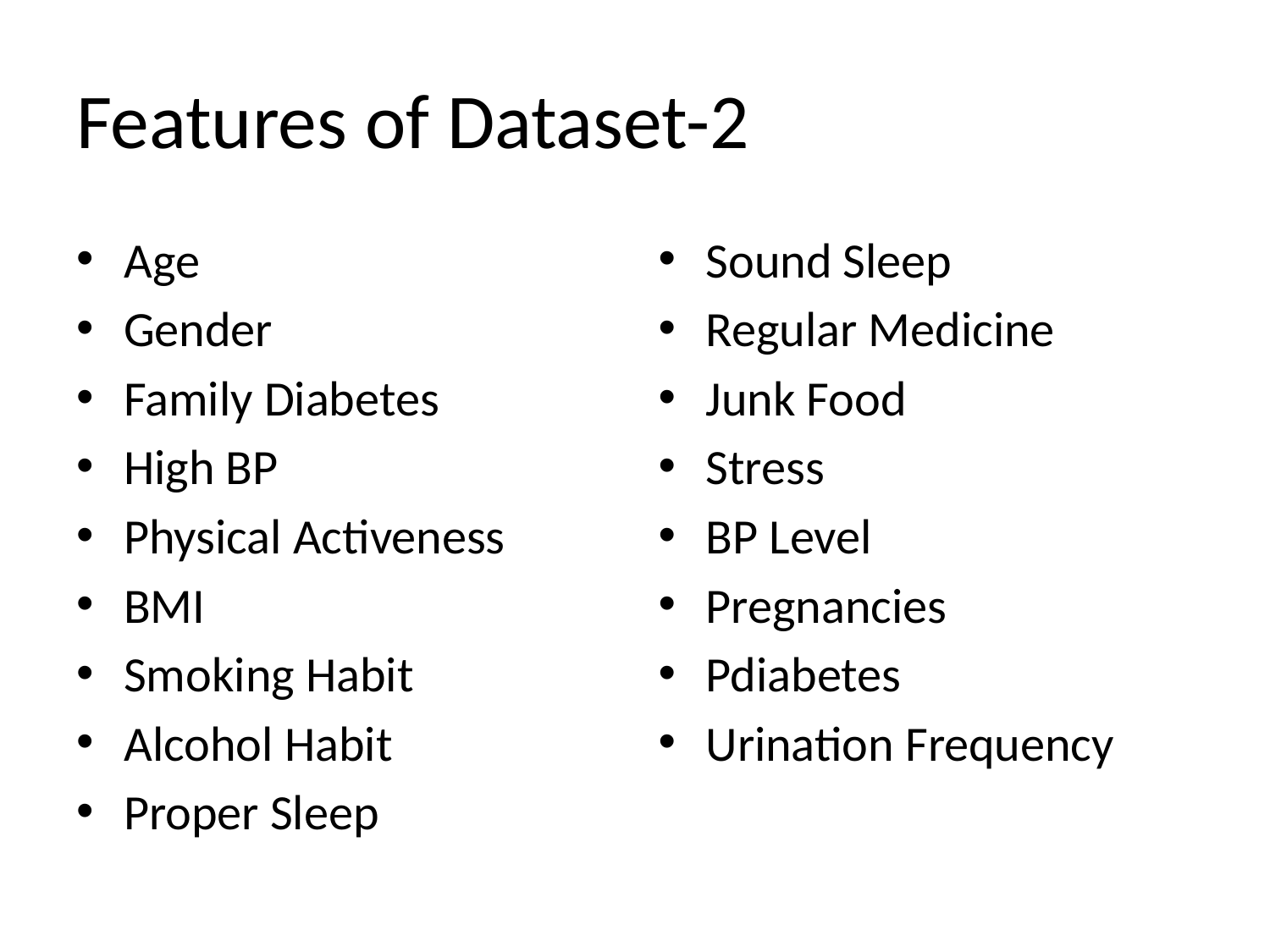

# Features of Dataset-2
Age
Gender
Family Diabetes
High BP
Physical Activeness
BMI
Smoking Habit
Alcohol Habit
Proper Sleep
Sound Sleep
Regular Medicine
Junk Food
Stress
BP Level
Pregnancies
Pdiabetes
Urination Frequency